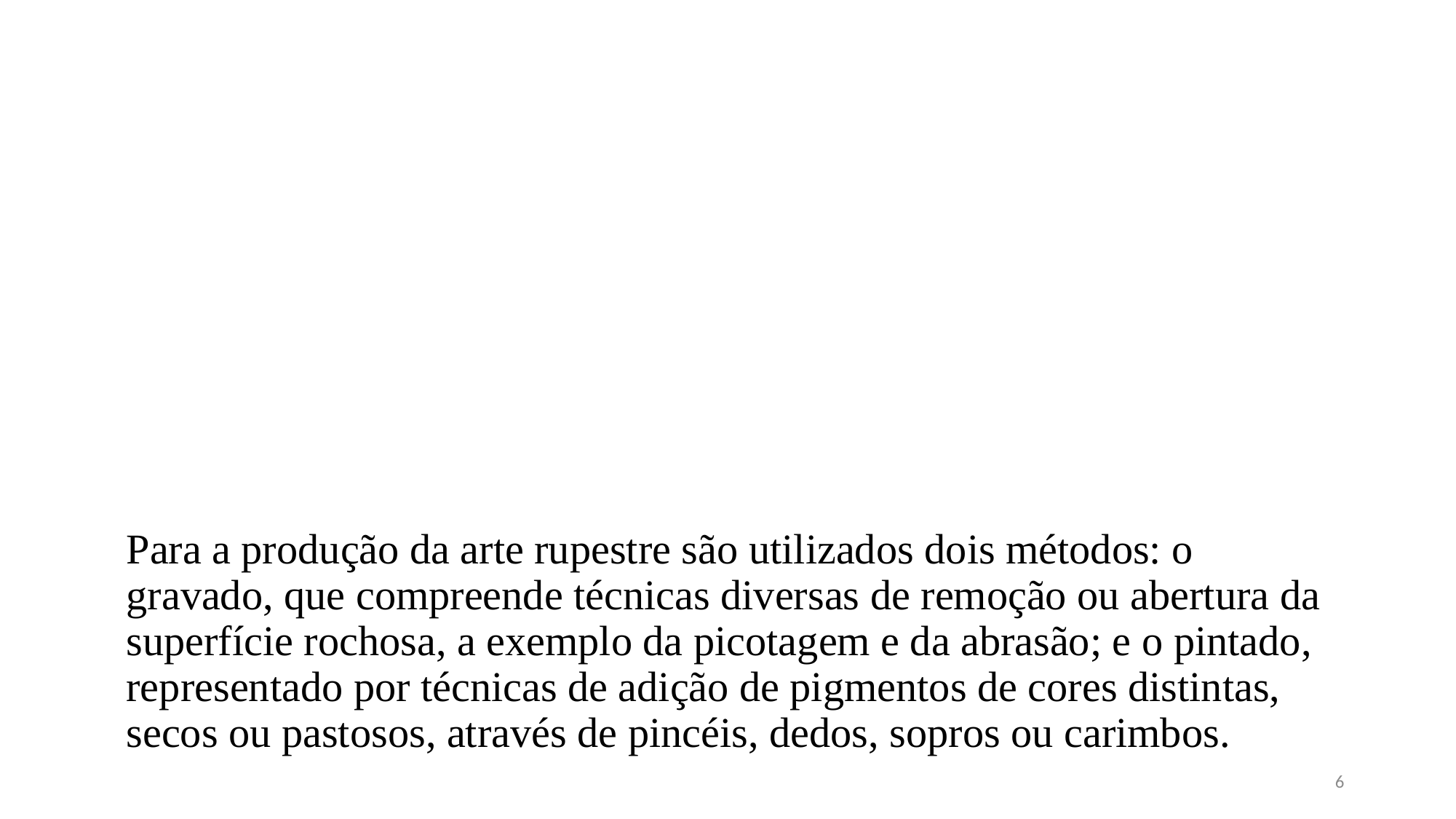

Para a produção da arte rupestre são utilizados dois métodos: o gravado, que compreende técnicas diversas de remoção ou abertura da superfície rochosa, a exemplo da picotagem e da abrasão; e o pintado, representado por técnicas de adição de pigmentos de cores distintas, secos ou pastosos, através de pincéis, dedos, sopros ou carimbos.
6